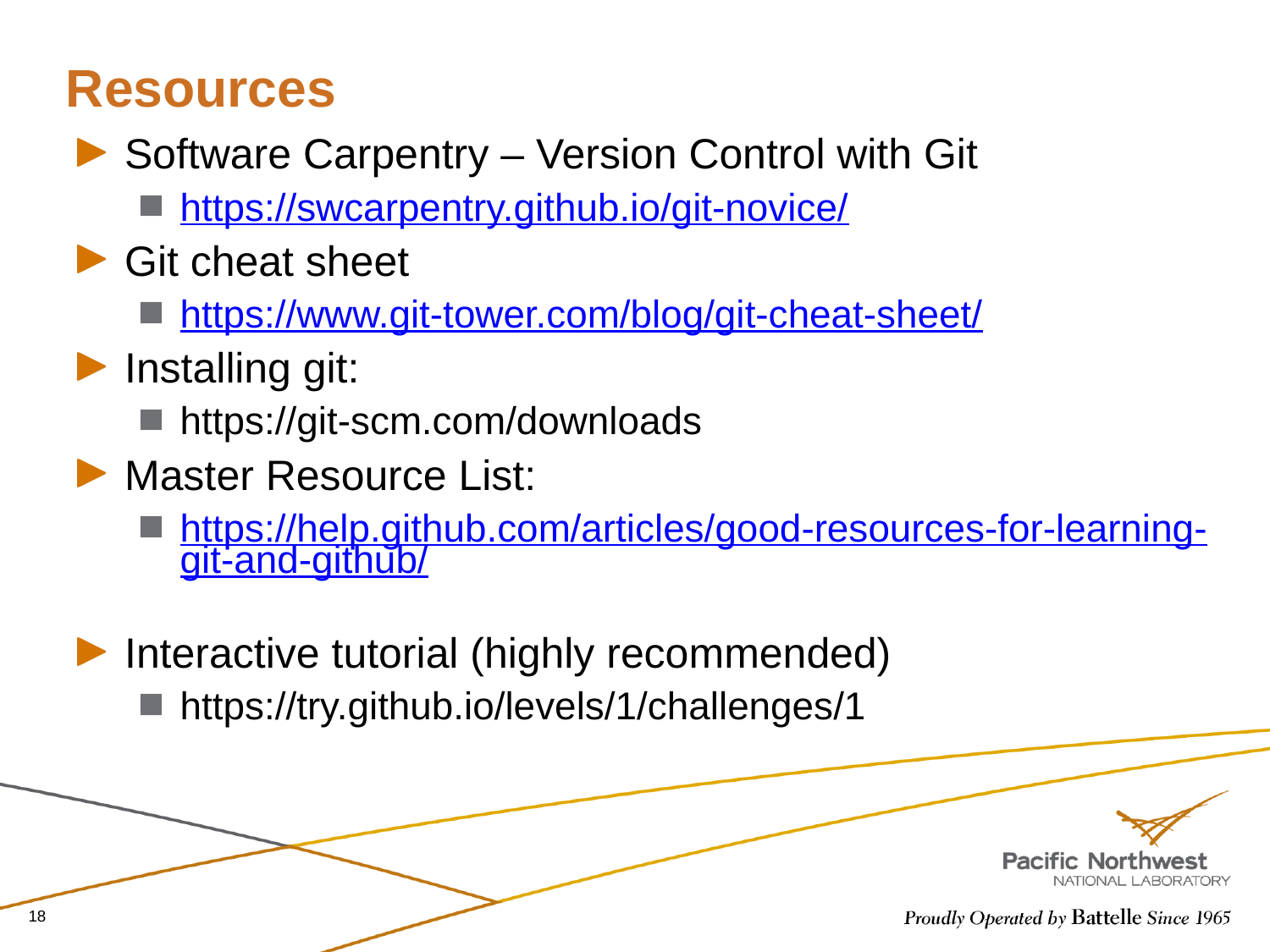

# Resources
Software Carpentry – Version Control with Git
https://swcarpentry.github.io/git-novice/
Git cheat sheet
https://www.git-tower.com/blog/git-cheat-sheet/
Installing git:
https://git-scm.com/downloads
Master Resource List:
https://help.github.com/articles/good-resources-for-learning-git-and-github/
Interactive tutorial (highly recommended)
https://try.github.io/levels/1/challenges/1

18